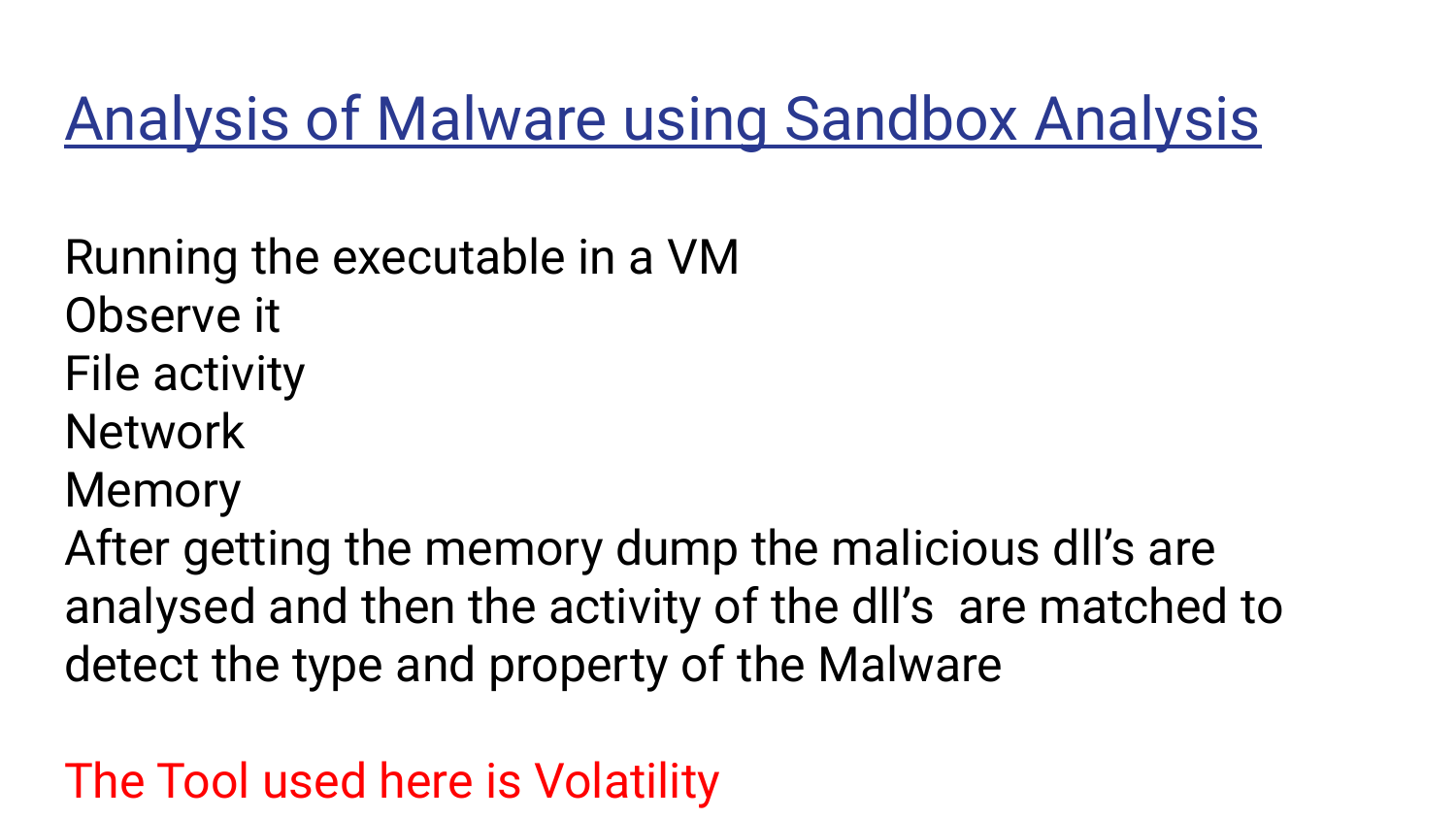

# Analysis of Malware using Sandbox Analysis

Running the executable in a VM
Observe it
File activity
Network
Memory
After getting the memory dump the malicious dll’s are analysed and then the activity of the dll’s  are matched to  detect the type and property of the Malware

The Tool used here is Volatility